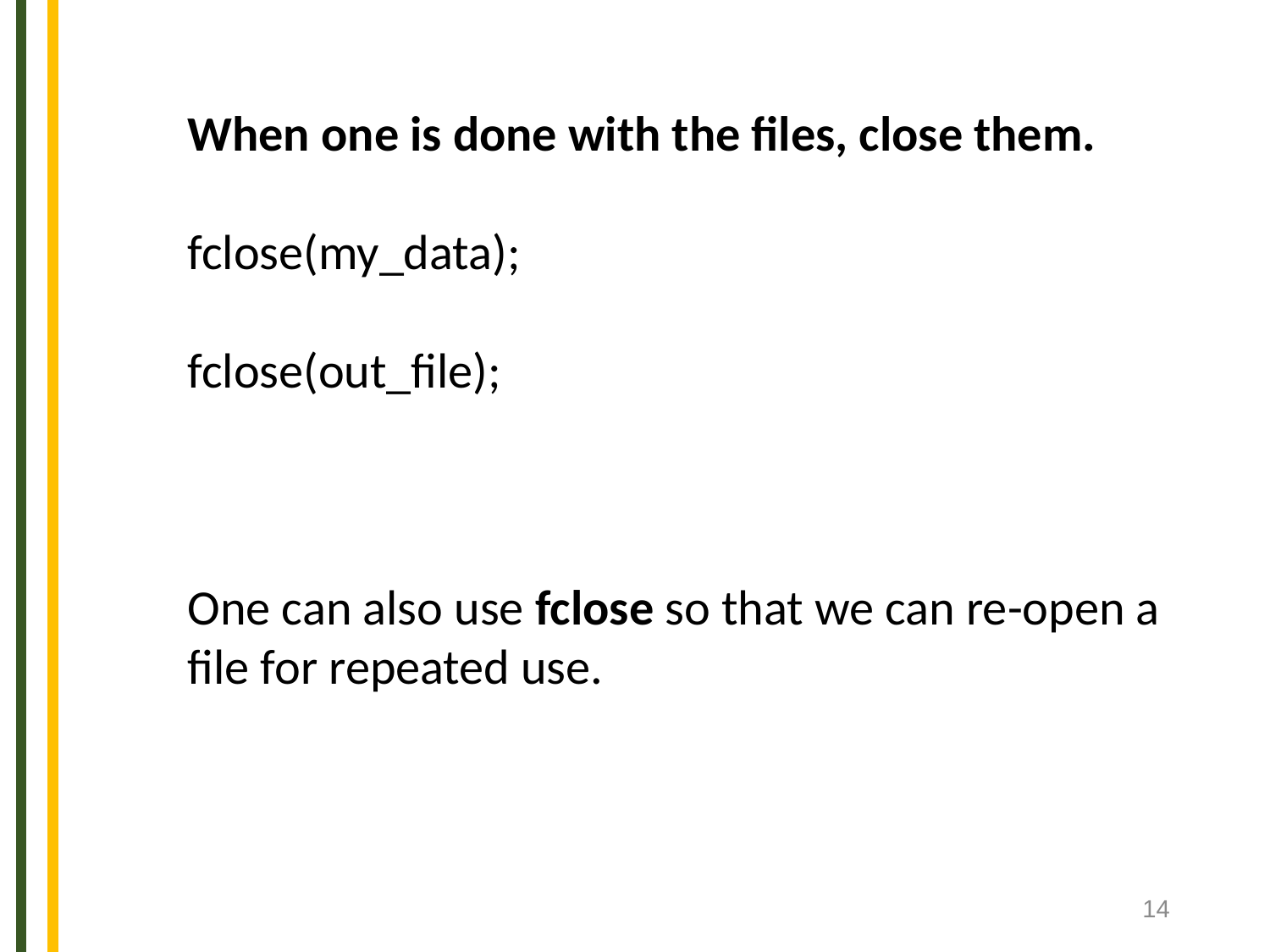

When one is done with the files, close them.

fclose(my_data);

fclose(out_file);

One can also use fclose so that we can re-open a
file for repeated use.

14